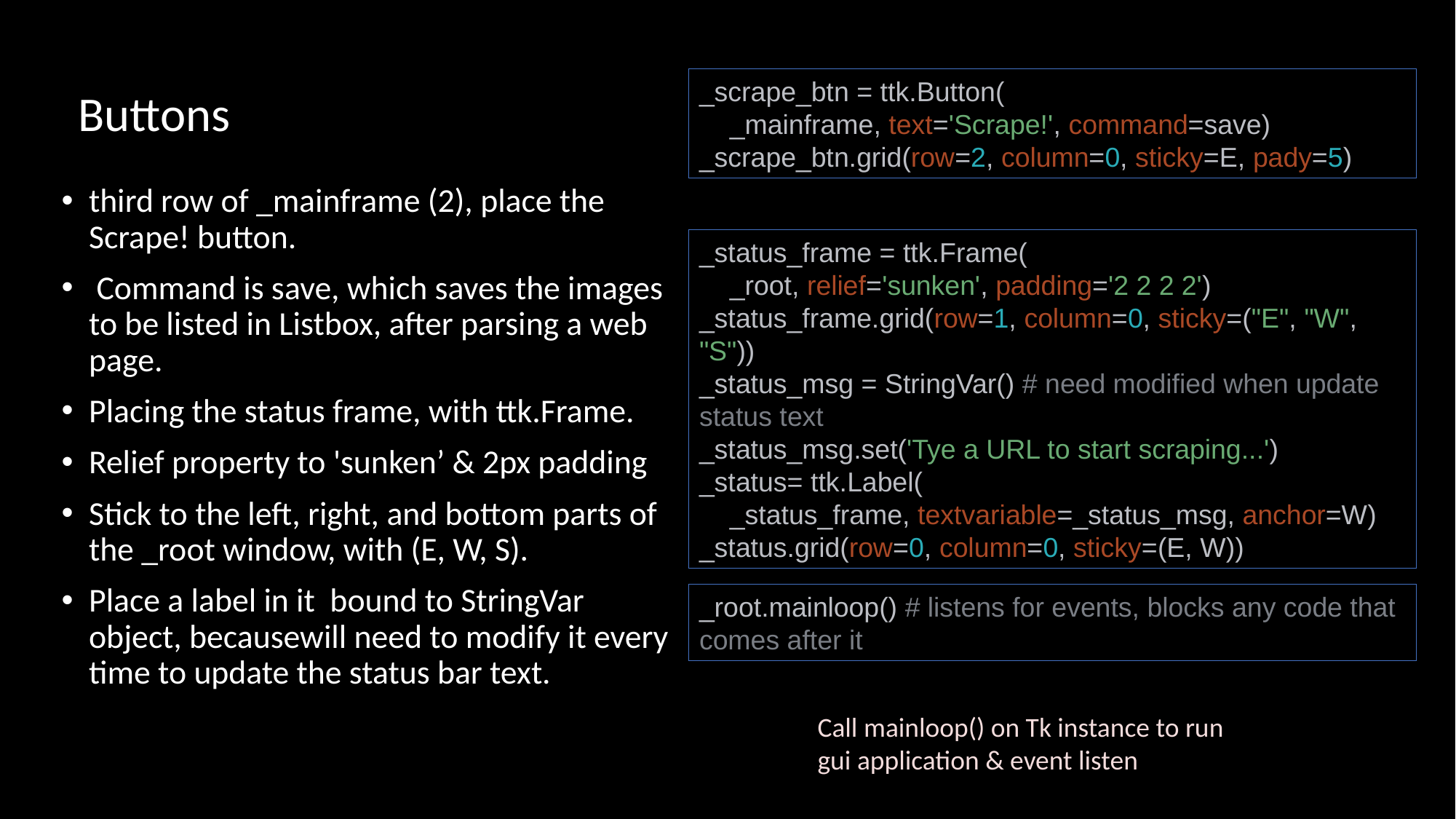

# Buttons
_scrape_btn = ttk.Button(
    _mainframe, text='Scrape!', command=save)
_scrape_btn.grid(row=2, column=0, sticky=E, pady=5)
third row of _mainframe (2), place the Scrape! button.
 Command is save, which saves the images to be listed in Listbox, after parsing a web page.
Placing the status frame, with ttk.Frame.
Relief property to 'sunken’ & 2px padding
Stick to the left, right, and bottom parts of the _root window, with (E, W, S).
Place a label in it  bound to StringVar object, becausewill need to modify it every time to update the status bar text.
_status_frame = ttk.Frame(
    _root, relief='sunken', padding='2 2 2 2')
_status_frame.grid(row=1, column=0, sticky=("E", "W", "S"))
_status_msg = StringVar() # need modified when update status text
_status_msg.set('Tye a URL to start scraping...')
_status= ttk.Label(
    _status_frame, textvariable=_status_msg, anchor=W)
_status.grid(row=0, column=0, sticky=(E, W))
_root.mainloop() # listens for events, blocks any code that comes after it
Call mainloop() on Tk instance to run gui application & event listen